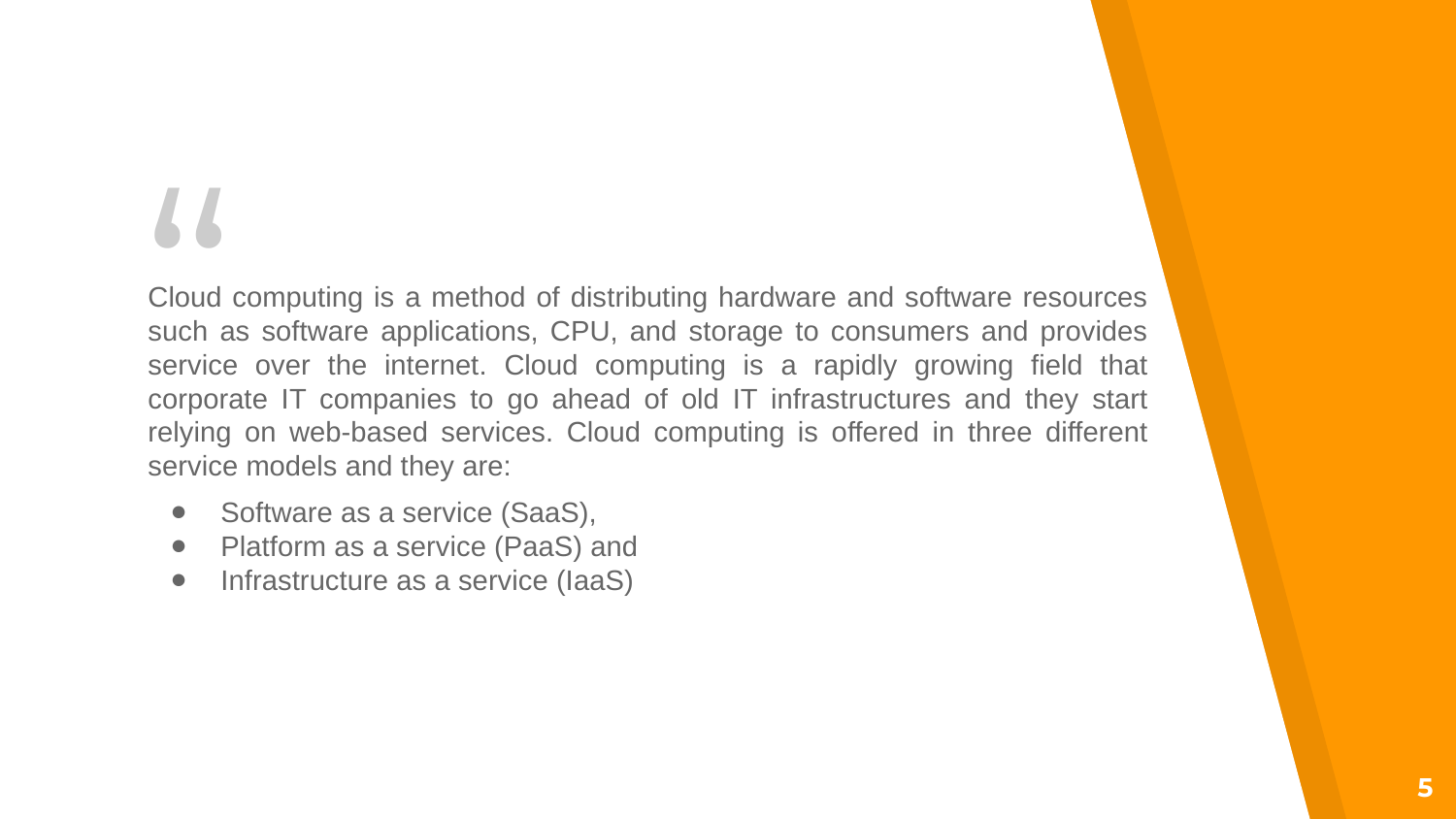

Cloud computing is a method of distributing hardware and software resources such as software applications, CPU, and storage to consumers and provides service over the internet. Cloud computing is a rapidly growing field that corporate IT companies to go ahead of old IT infrastructures and they start relying on web-based services. Cloud computing is offered in three different service models and they are:
Software as a service (SaaS),
Platform as a service (PaaS) and
Infrastructure as a service (IaaS)
5